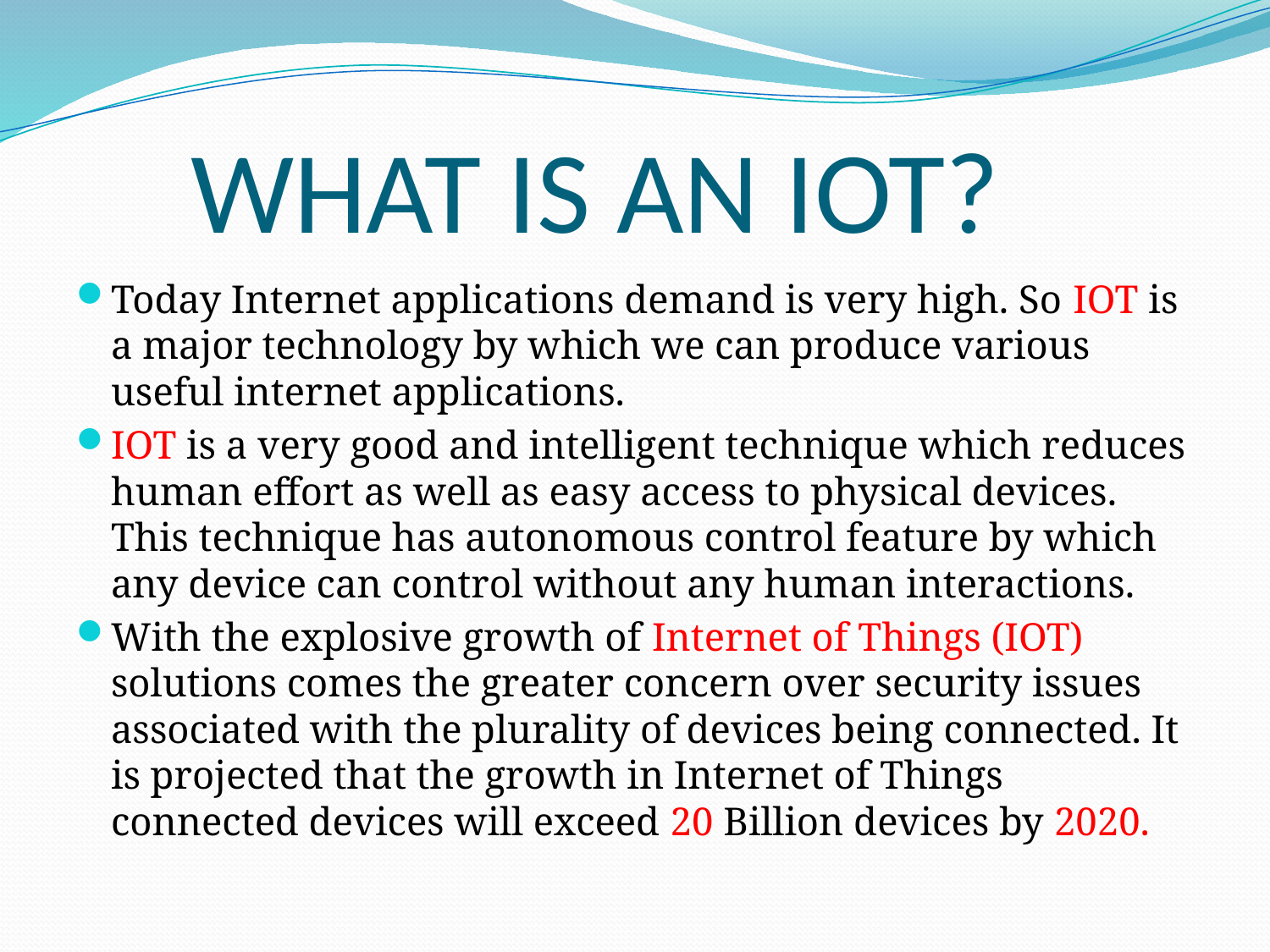

# WHAT IS AN IOT?
Today Internet applications demand is very high. So IOT is a major technology by which we can produce various useful internet applications.
IOT is a very good and intelligent technique which reduces human effort as well as easy access to physical devices. This technique has autonomous control feature by which any device can control without any human interactions.
With the explosive growth of Internet of Things (IOT) solutions comes the greater concern over security issues associated with the plurality of devices being connected. It is projected that the growth in Internet of Things connected devices will exceed 20 Billion devices by 2020.